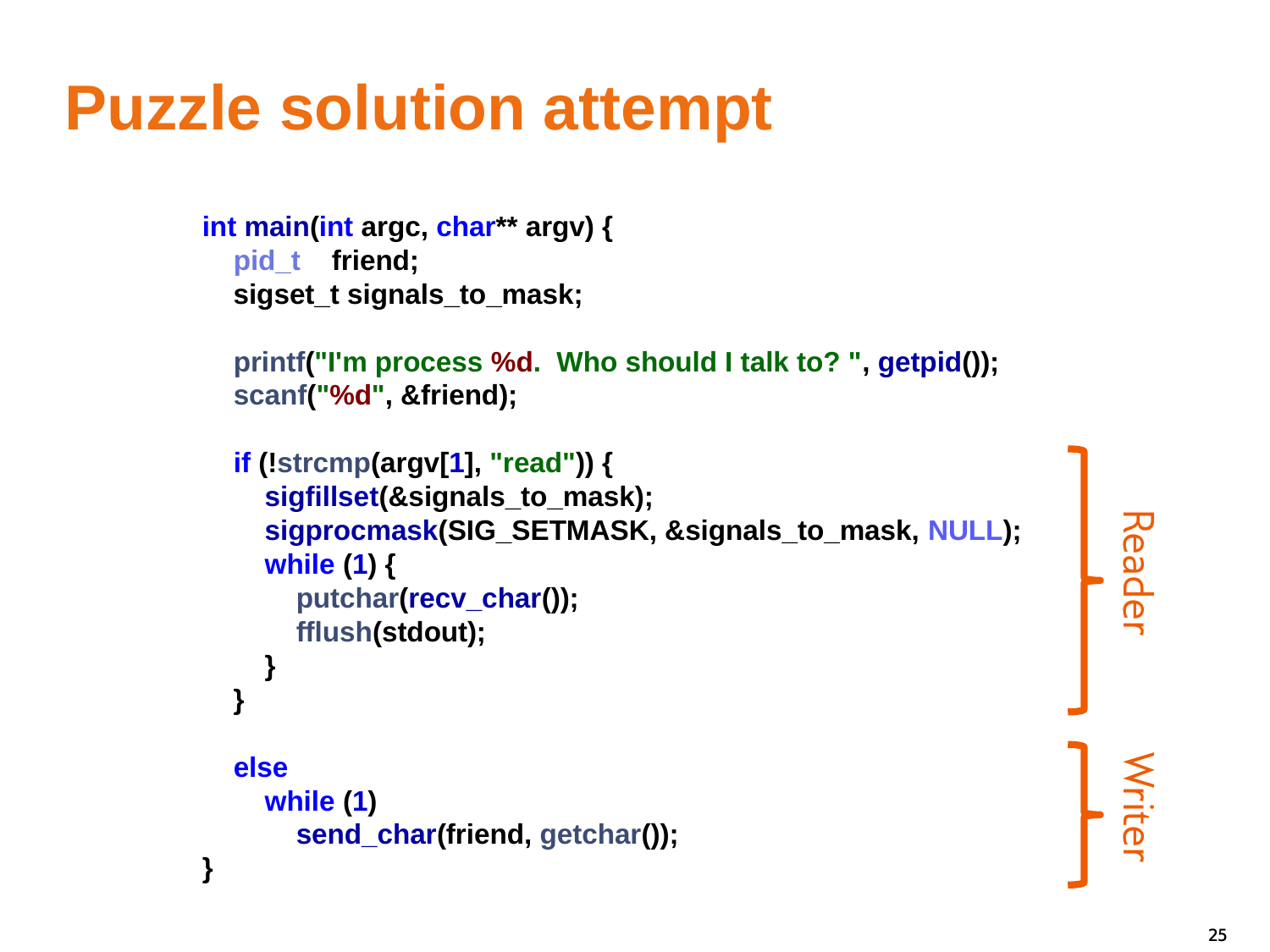

# Puzzle solution attempt
int main(int argc, char** argv) {
    pid_t    friend;
    sigset_t signals_to_mask;
    printf("I'm process %d.  Who should I talk to? ", getpid());
    scanf("%d", &friend);
    if (!strcmp(argv[1], "read")) {
        sigfillset(&signals_to_mask);
        sigprocmask(SIG_SETMASK, &signals_to_mask, NULL);
        while (1) {
            putchar(recv_char());
            fflush(stdout);
        }
    }
    else
        while (1)
            send_char(friend, getchar());
}

Reader

Writer